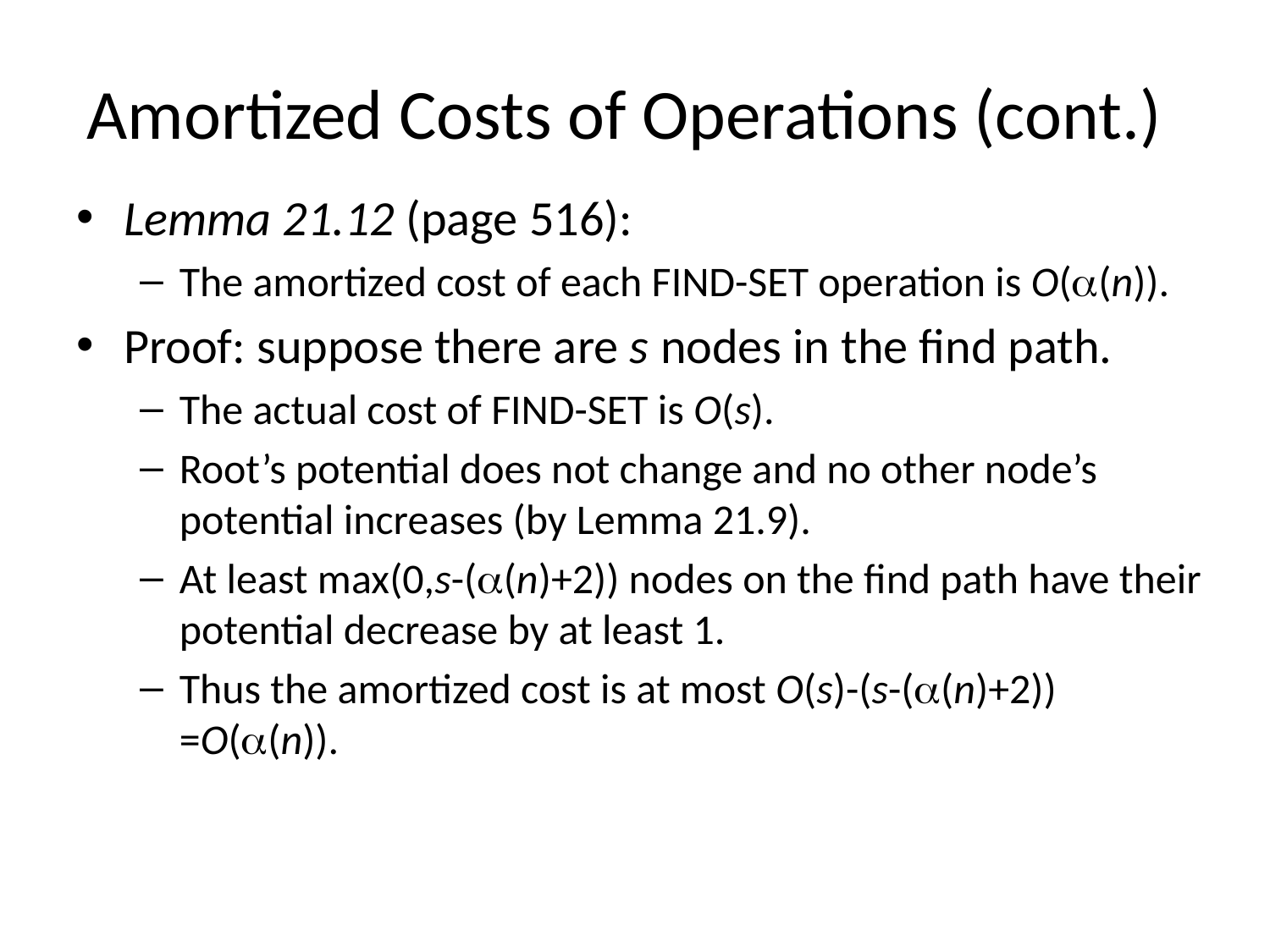

# Amortized Costs of Operations (cont.)
Lemma 21.12 (page 516):
The amortized cost of each FIND-SET operation is O(α(n)).
Proof: suppose there are s nodes in the find path.
The actual cost of FIND-SET is O(s).
Root’s potential does not change and no other node’s potential increases (by Lemma 21.9).
At least max(0,s-(α(n)+2)) nodes on the find path have their potential decrease by at least 1.
Thus the amortized cost is at most O(s)-(s-(α(n)+2)) =O(α(n)).